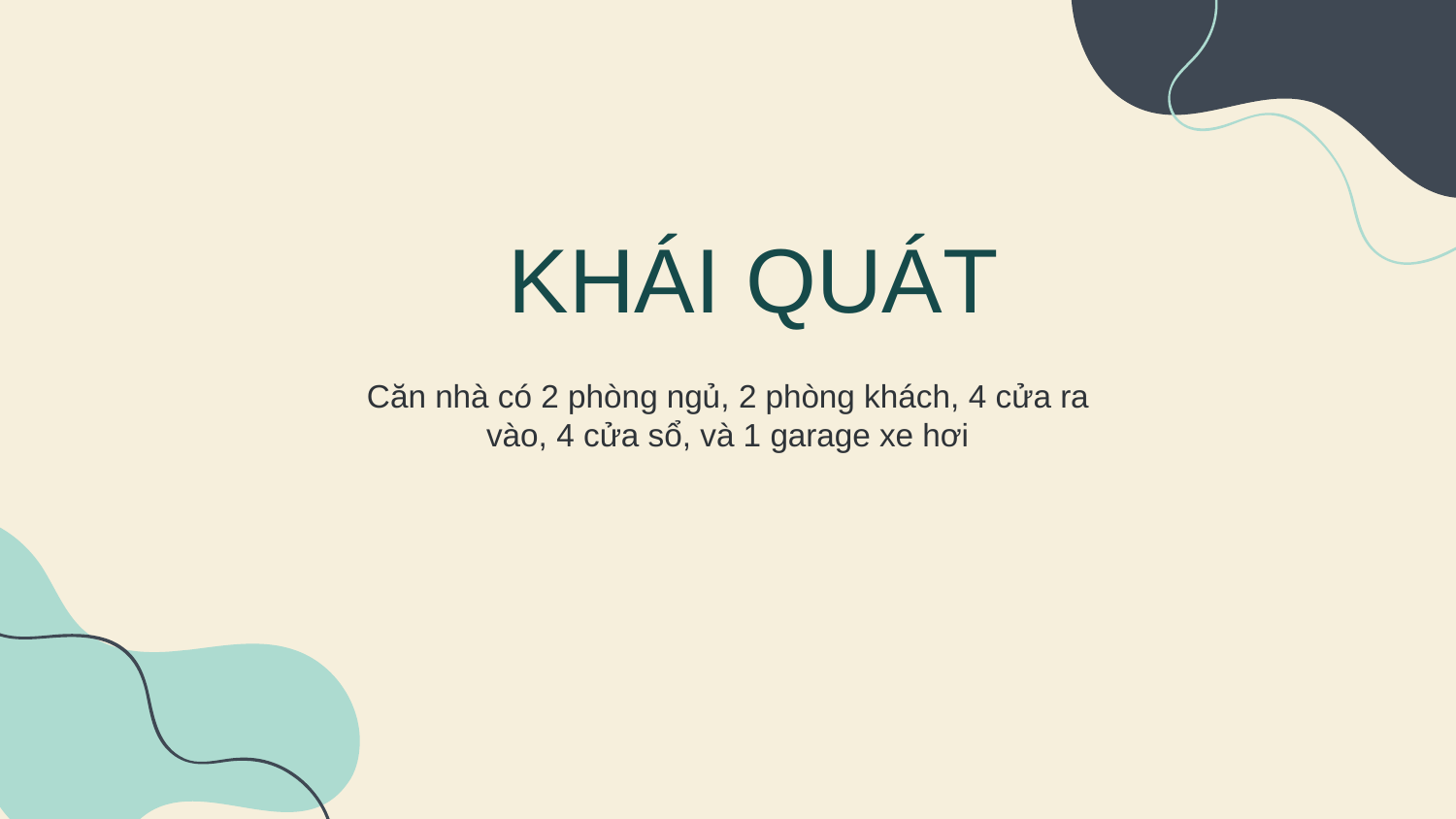

# KHÁI QUÁT
Căn nhà có 2 phòng ngủ, 2 phòng khách, 4 cửa ra vào, 4 cửa sổ, và 1 garage xe hơi